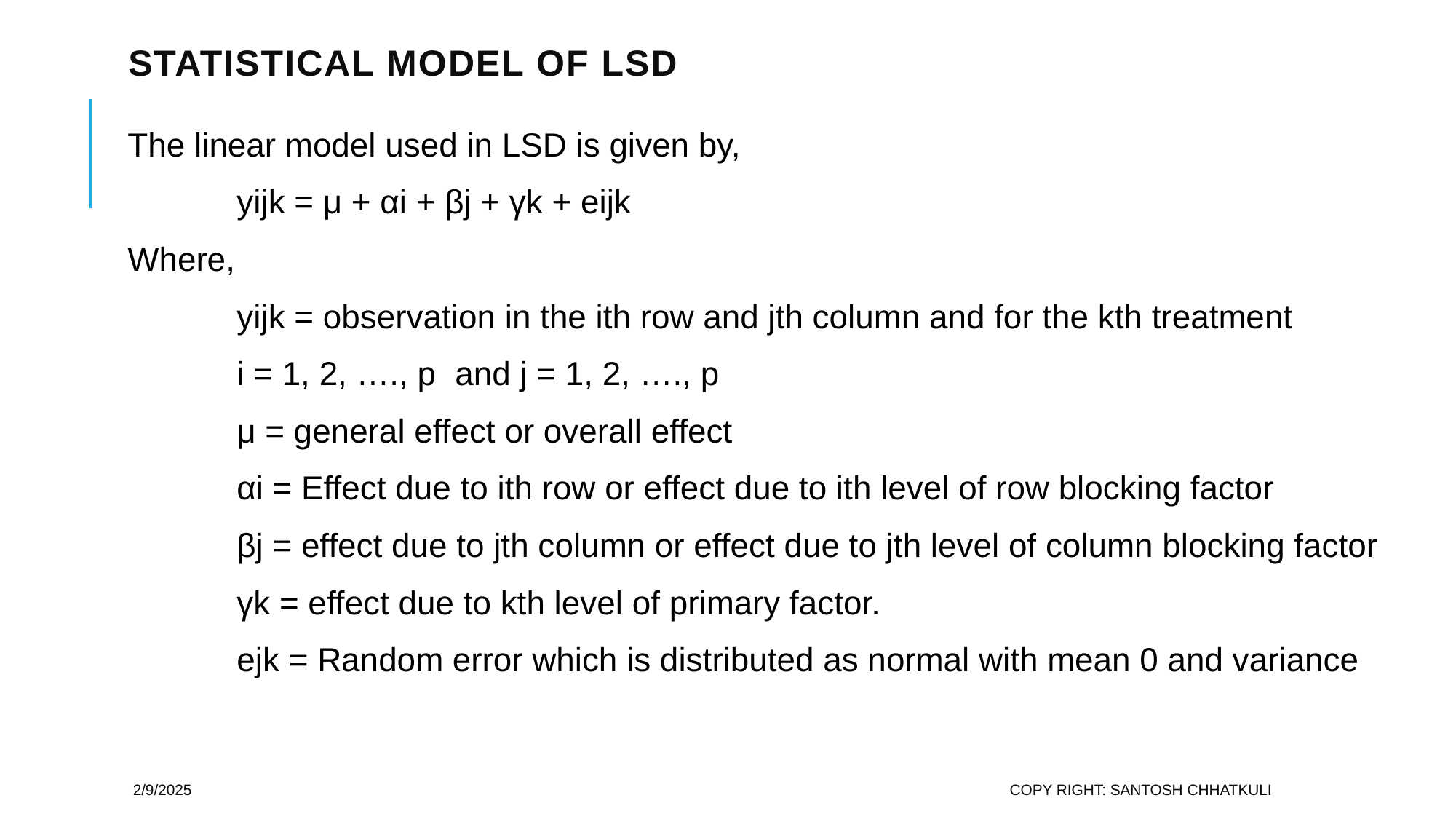

# Statistical model of lsd
The linear model used in LSD is given by,
	yijk = μ + αi + βj + γk + eijk
Where,
	yijk = observation in the ith row and jth column and for the kth treatment
	i = 1, 2, …., p	and j = 1, 2, …., p
	μ = general effect or overall effect
	αi = Effect due to ith row or effect due to ith level of row blocking factor
	βj = effect due to jth column or effect due to jth level of column blocking factor
	γk = effect due to kth level of primary factor.
	ejk = Random error which is distributed as normal with mean 0 and variance
2/9/2025
Copy Right: Santosh Chhatkuli